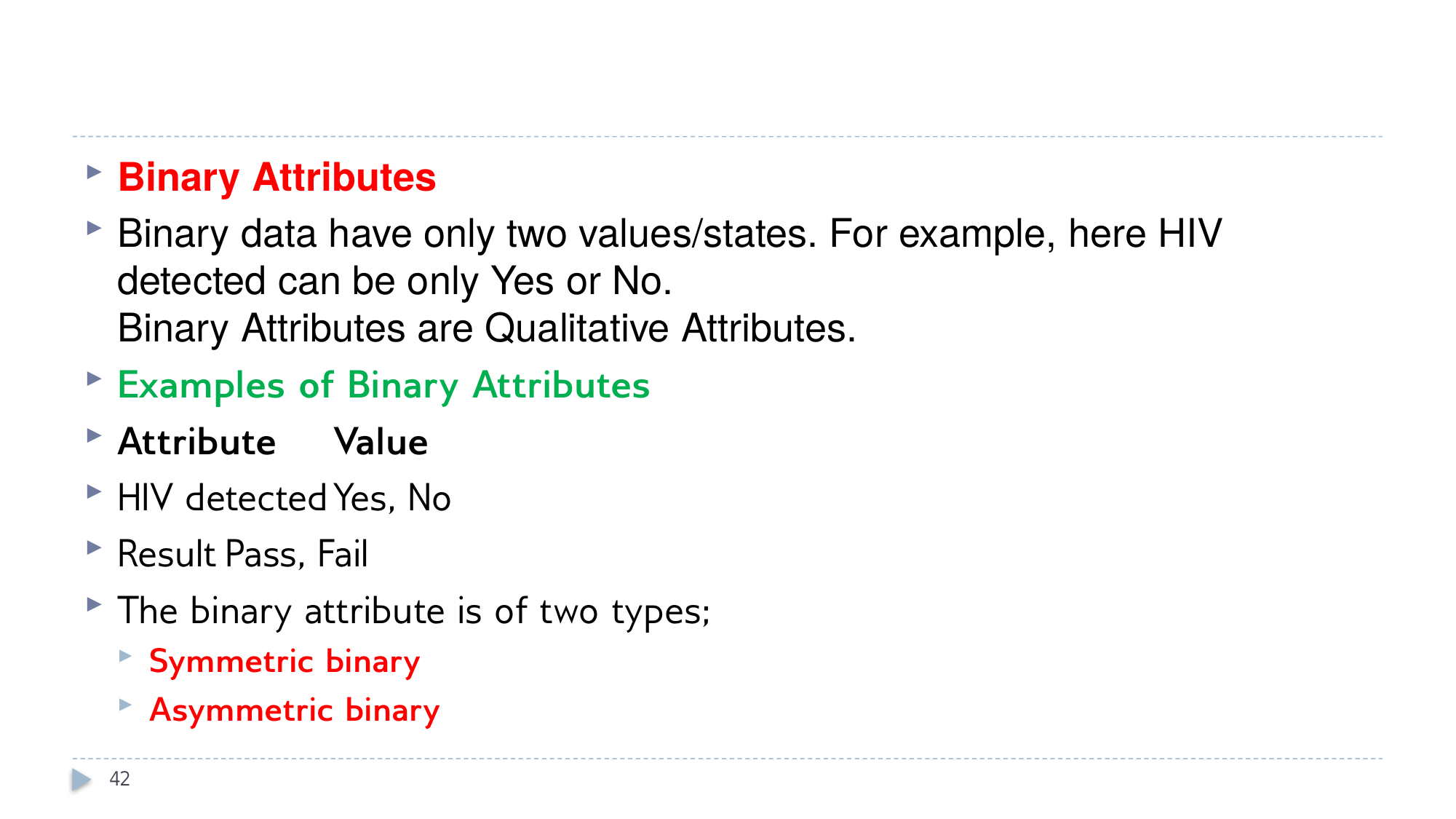

#
Binary Attributes
Binary data have only two values/states. For example, here HIV detected can be only Yes or No.
Binary Attributes are Qualitative Attributes.
Examples of Binary Attributes
Attribute	Value
HIV detected	Yes, No
Result		Pass, Fail
The binary attribute is of two types;
Symmetric binary
Asymmetric binary

42